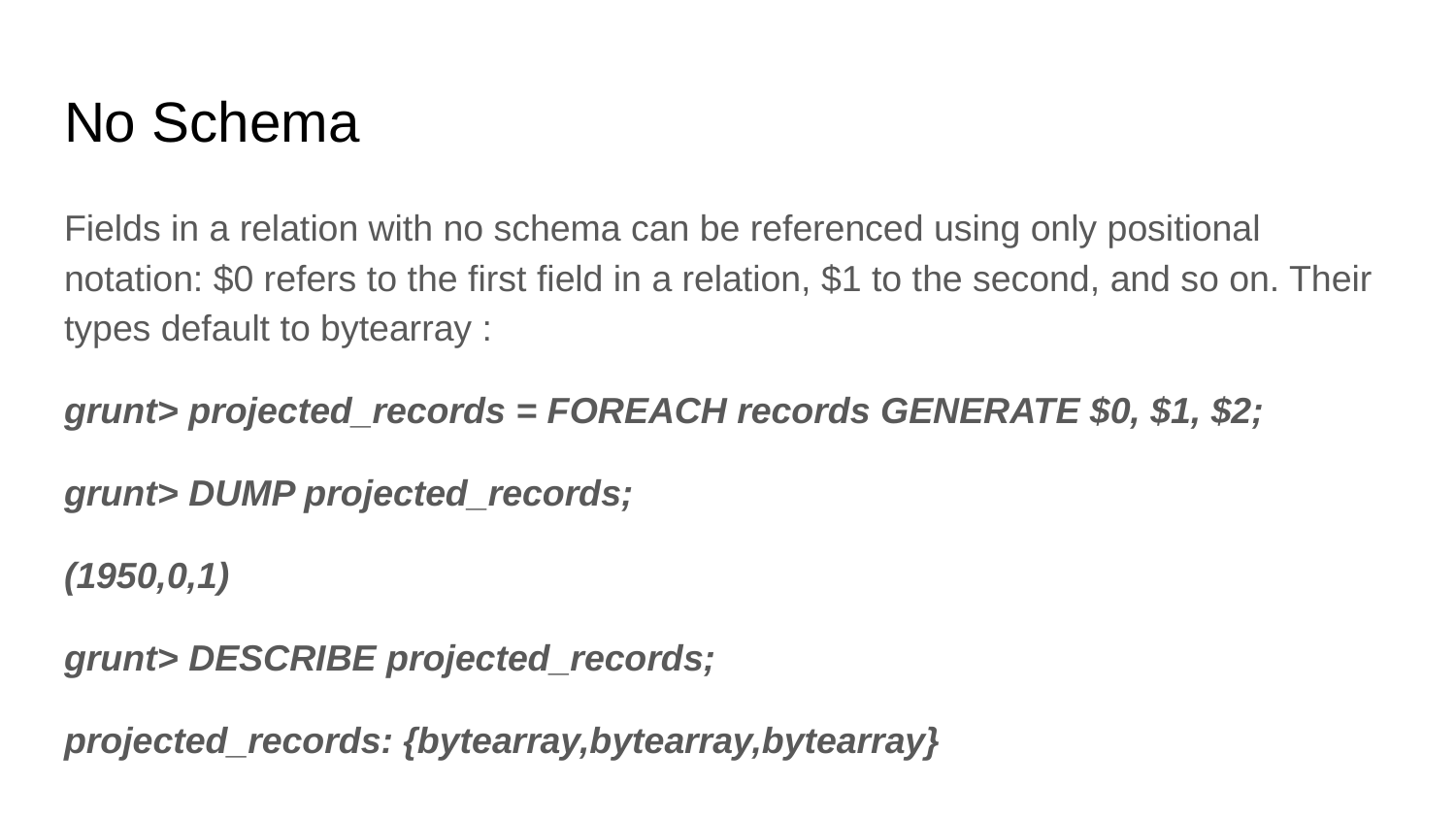

# No Schema
Fields in a relation with no schema can be referenced using only positional notation: $0 refers to the first field in a relation, $1 to the second, and so on. Their types default to bytearray :
grunt> projected_records = FOREACH records GENERATE $0, $1, $2;
grunt> DUMP projected_records;
(1950,0,1)
grunt> DESCRIBE projected_records;
projected_records: {bytearray,bytearray,bytearray}